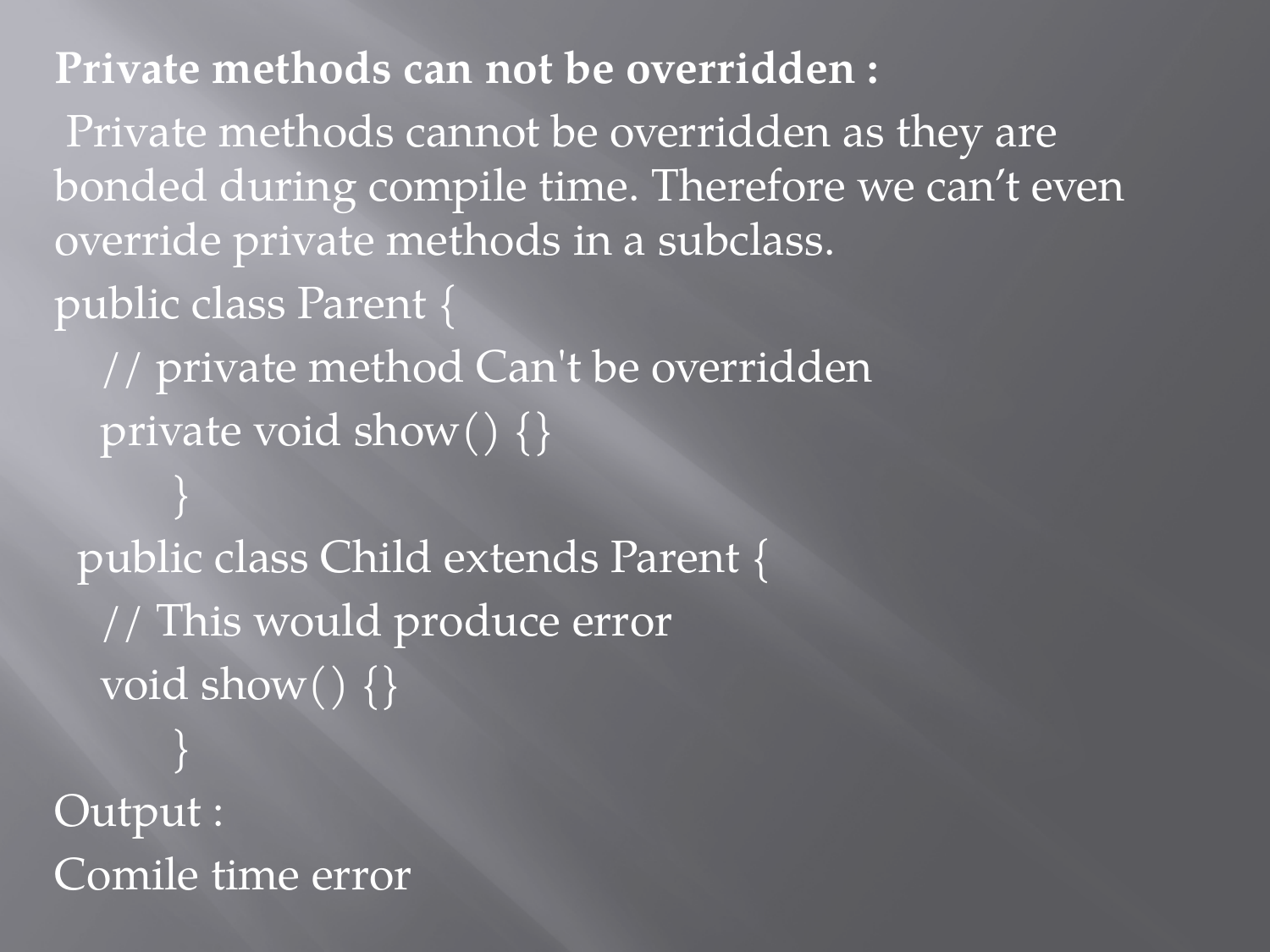

Private methods can not be overridden :
 Private methods cannot be overridden as they are bonded during compile time. Therefore we can’t even override private methods in a subclass.
public class Parent {
    // private method Can't be overridden
    private void show() {}
  	}
  public class Child extends Parent {
    // This would produce error
    void show() {}
	}
Output :
Comile time error